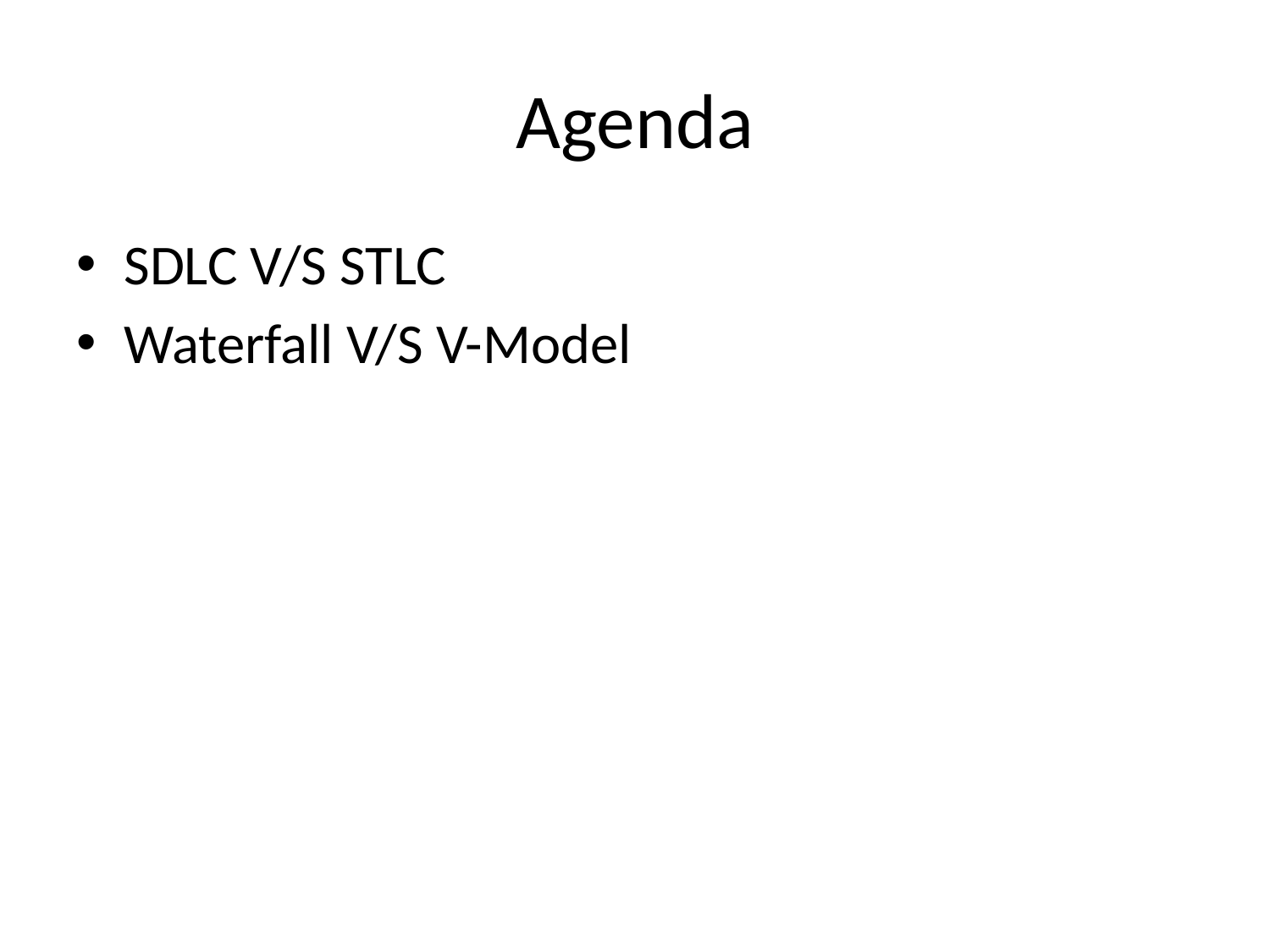

# Agenda
SDLC V/S STLC
Waterfall V/S V-Model